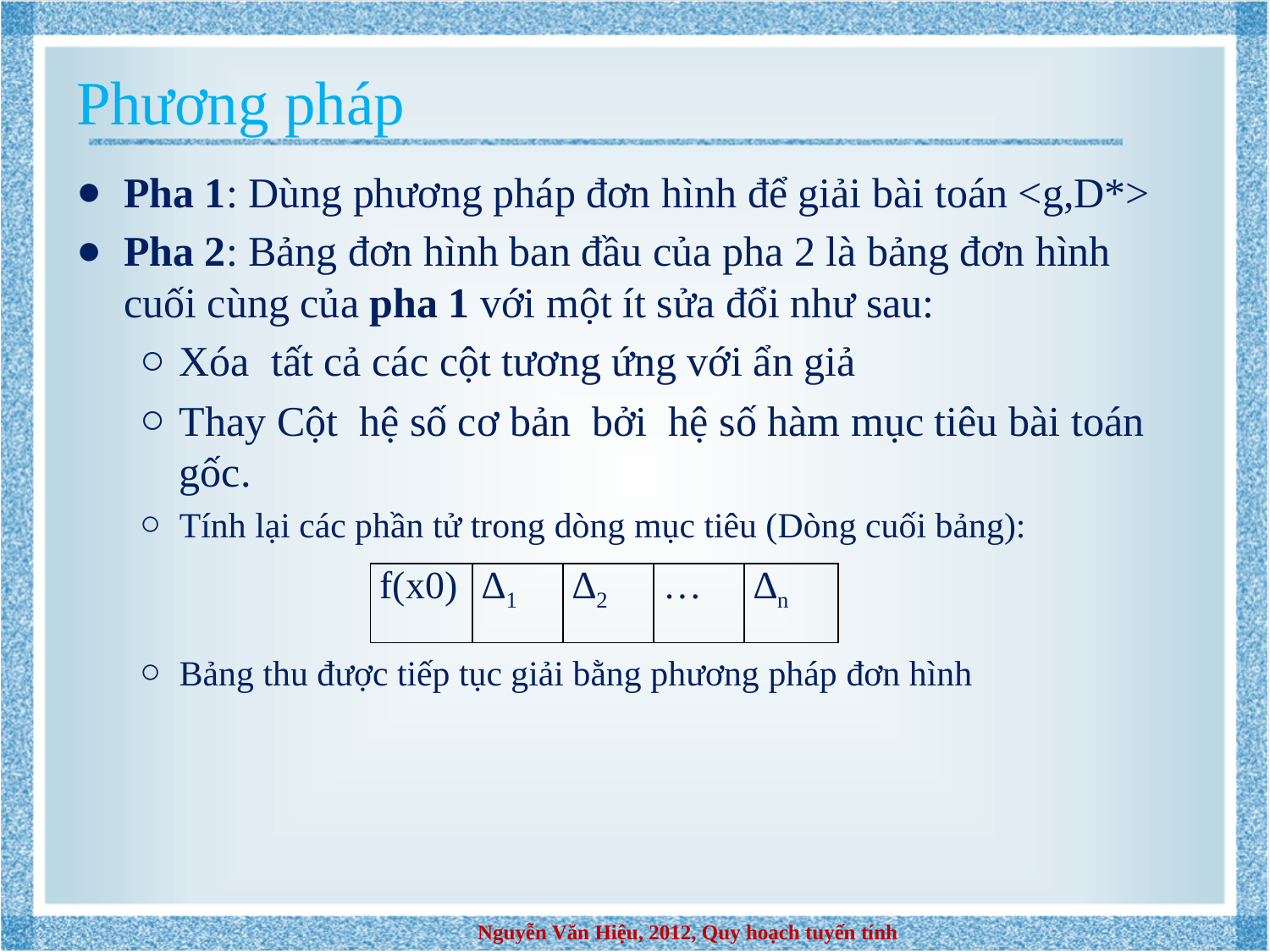

# Phương pháp
Pha 1: Dùng phương pháp đơn hình để giải bài toán <g,D*>
Pha 2: Bảng đơn hình ban đầu của pha 2 là bảng đơn hình cuối cùng của pha 1 với một ít sửa đổi như sau:
Xóa  tất cả các cột tương ứng với ẩn giả
Thay Cột  hệ số cơ bản  bởi  hệ số hàm mục tiêu bài toán gốc.
Tính lại các phần tử trong dòng mục tiêu (Dòng cuối bảng):

Bảng thu được tiếp tục giải bằng phương pháp đơn hình

| f(x0) | ∆1 | ∆2 | … | ∆n |
| --- | --- | --- | --- | --- |
Nguyễn Văn Hiệu, 2012, Quy hoạch tuyến tính